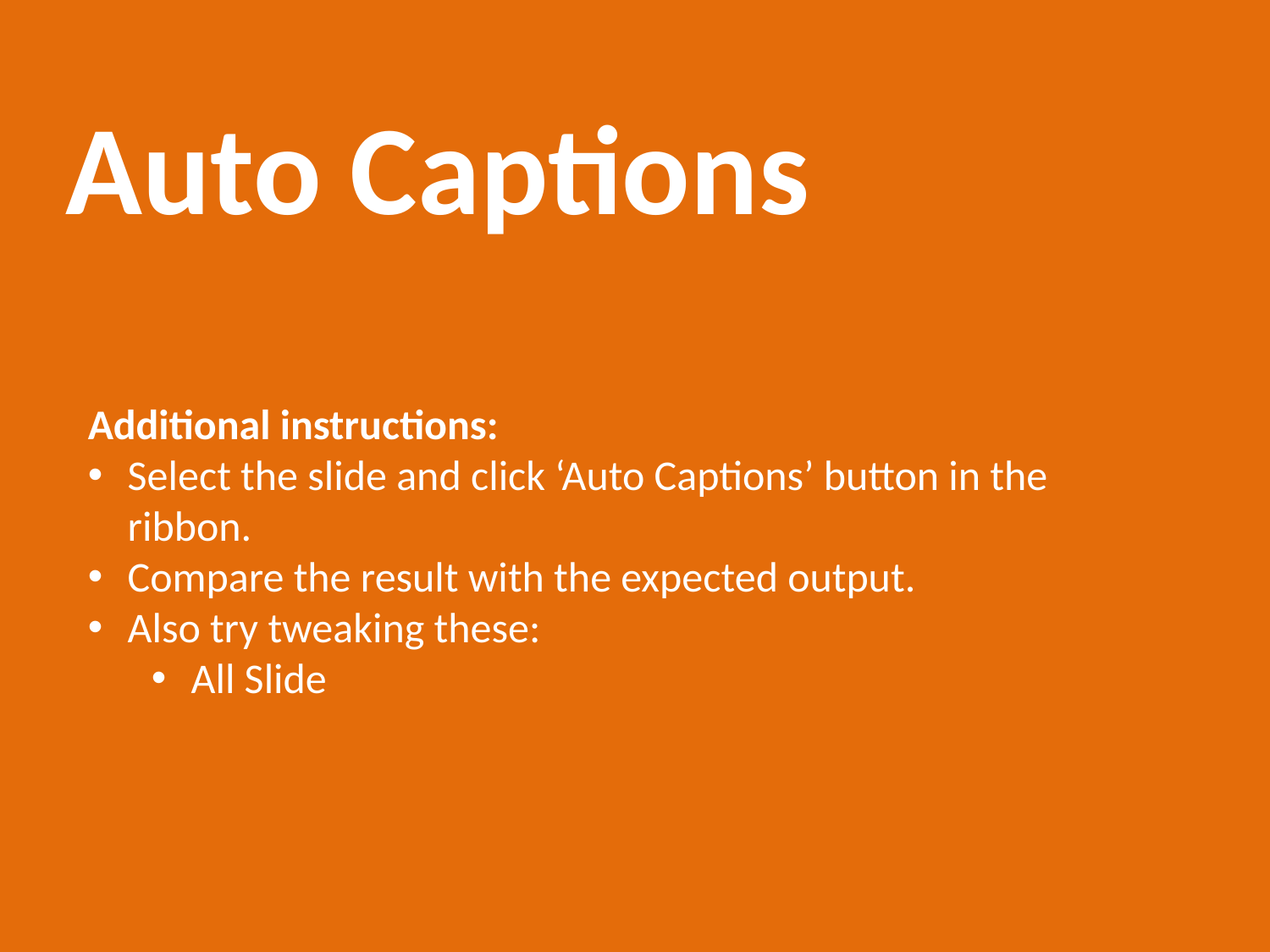

# Auto Captions
Additional instructions:
Select the slide and click ‘Auto Captions’ button in the ribbon.
Compare the result with the expected output.
Also try tweaking these:
All Slide